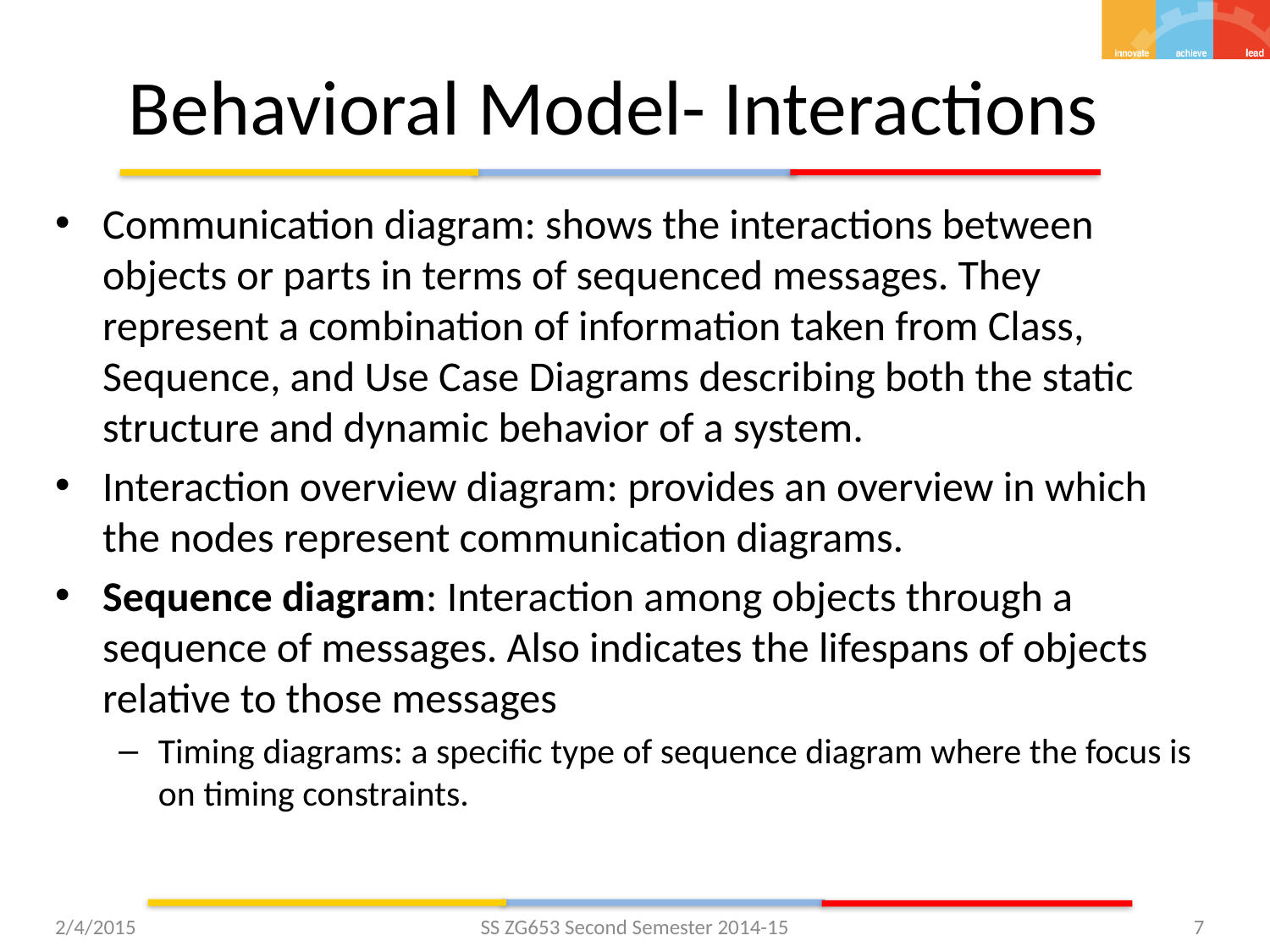

# Behavioral Model- Interactions
Communication diagram: shows the interactions between objects or parts in terms of sequenced messages. They represent a combination of information taken from Class, Sequence, and Use Case Diagrams describing both the static structure and dynamic behavior of a system.
Interaction overview diagram: provides an overview in which the nodes represent communication diagrams.
Sequence diagram: Interaction among objects through a sequence of messages. Also indicates the lifespans of objects relative to those messages
Timing diagrams: a specific type of sequence diagram where the focus is on timing constraints.
2/4/2015
SS ZG653 Second Semester 2014-15
7